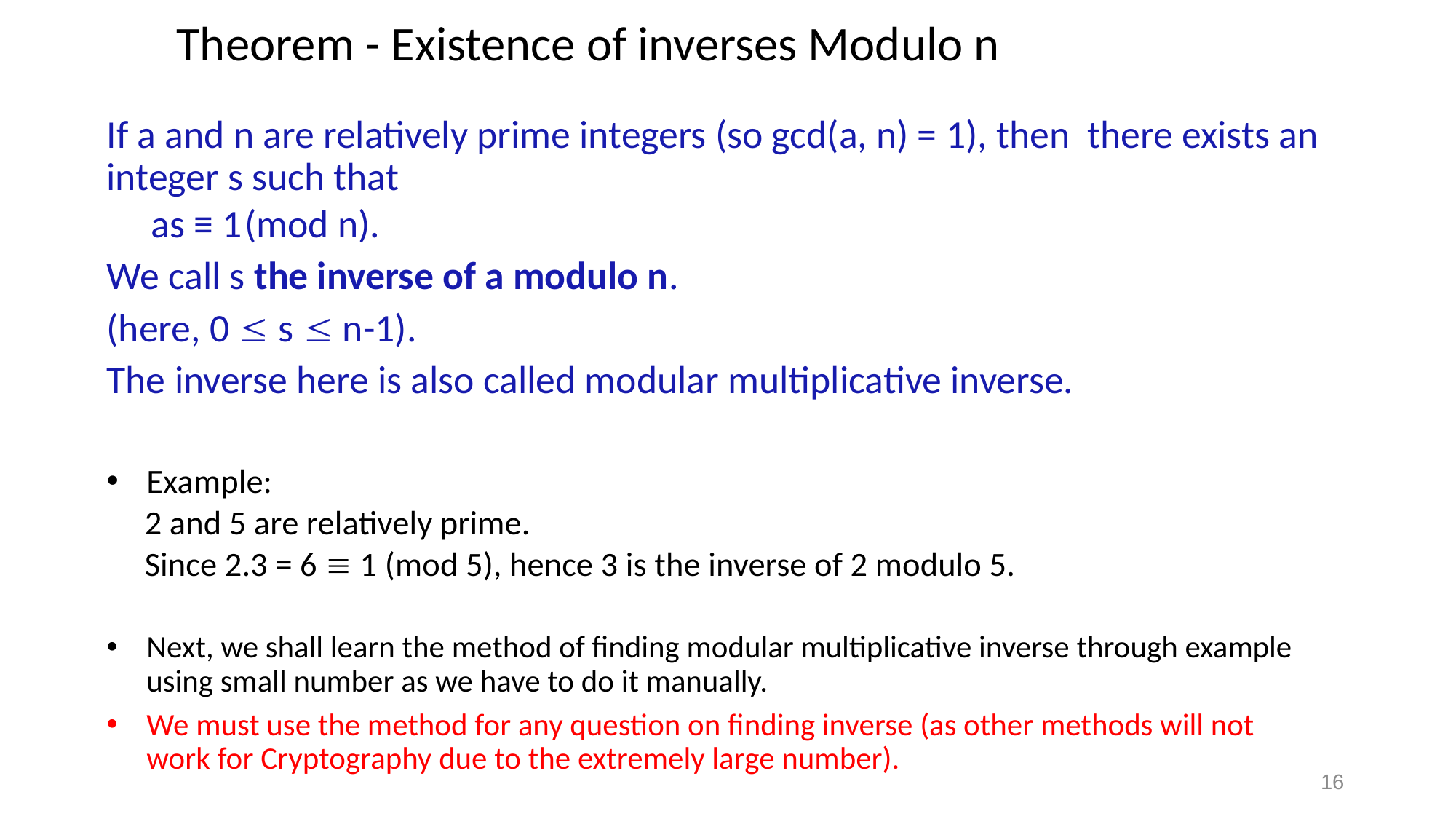

# Theorem - Existence of inverses Modulo n
If a and n are relatively prime integers (so gcd(a, n) = 1), then  there exists an integer s such that
as ≡ 1	(mod n).
We call s the inverse of a modulo n.
(here, 0 ≤ s ≤ n-1).
The inverse here is also called modular multiplicative inverse.

Example:
2 and 5 are relatively prime.
Since 2.3 = 6 ≡ 1 (mod 5), hence 3 is the inverse of 2 modulo 5.

Next, we shall learn the method of finding modular multiplicative inverse through example using small number as we have to do it manually.
We must use the method for any question on finding inverse (as other methods will not work for Cryptography due to the extremely large number).
16